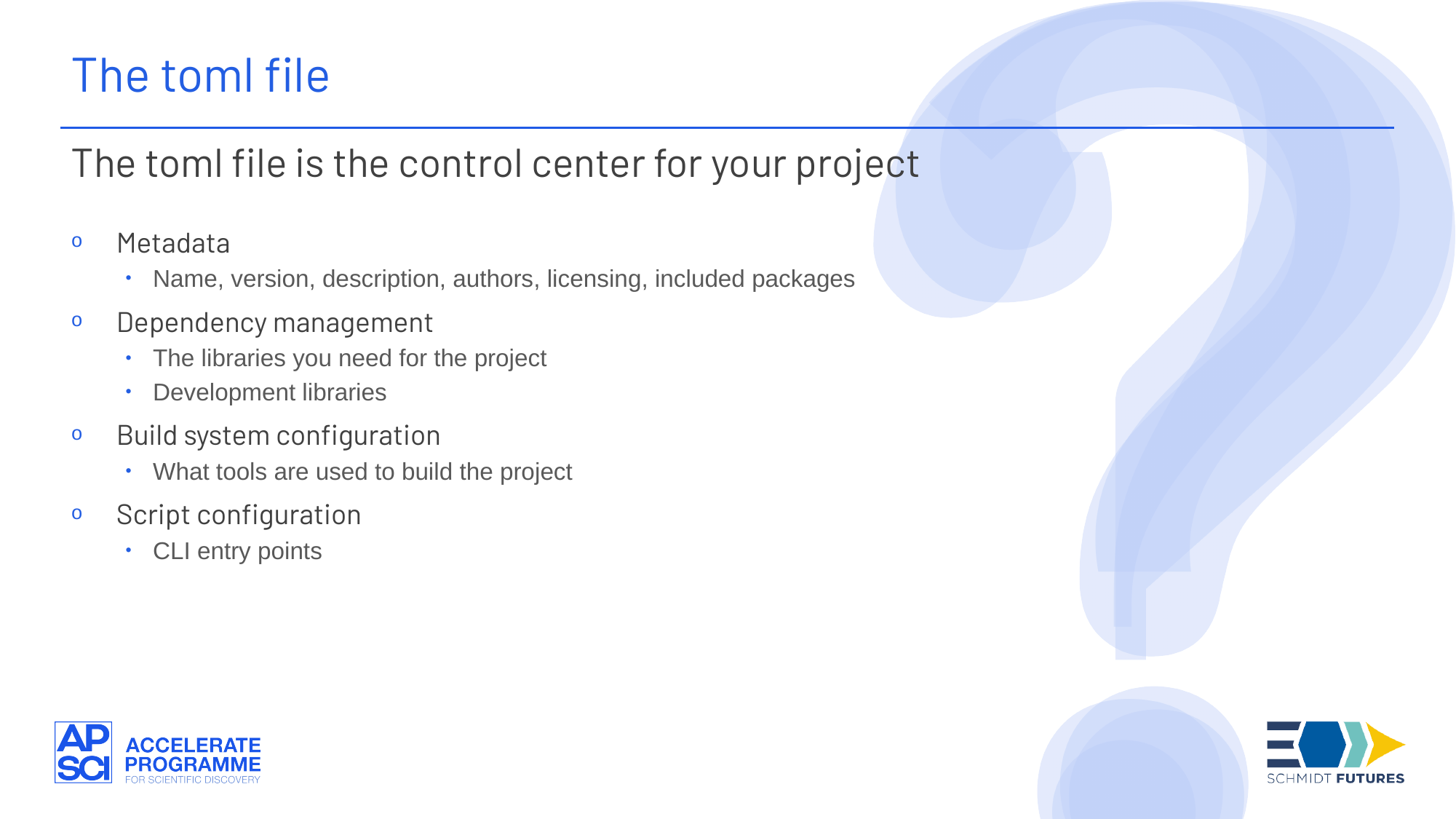

The toml file
The toml file is the control center for your project
Metadata
Name, version, description, authors, licensing, included packages
Dependency management
The libraries you need for the project
Development libraries
Build system configuration
What tools are used to build the project
Script configuration
CLI entry points